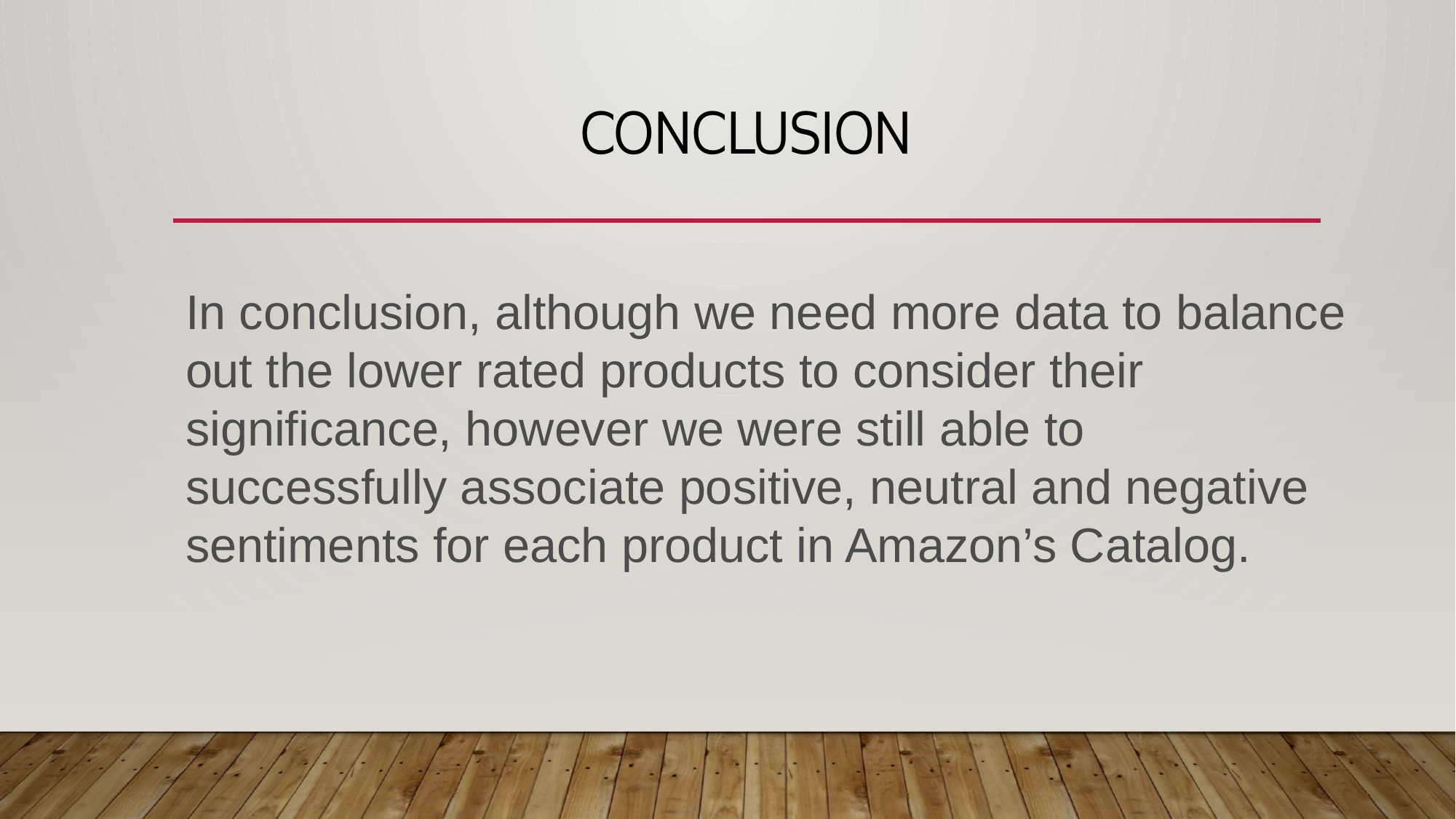

# CONCLUSION
In conclusion, although we need more data to balance out the lower rated products to consider their significance, however we were still able to successfully associate positive, neutral and negative sentiments for each product in Amazon’s Catalog.